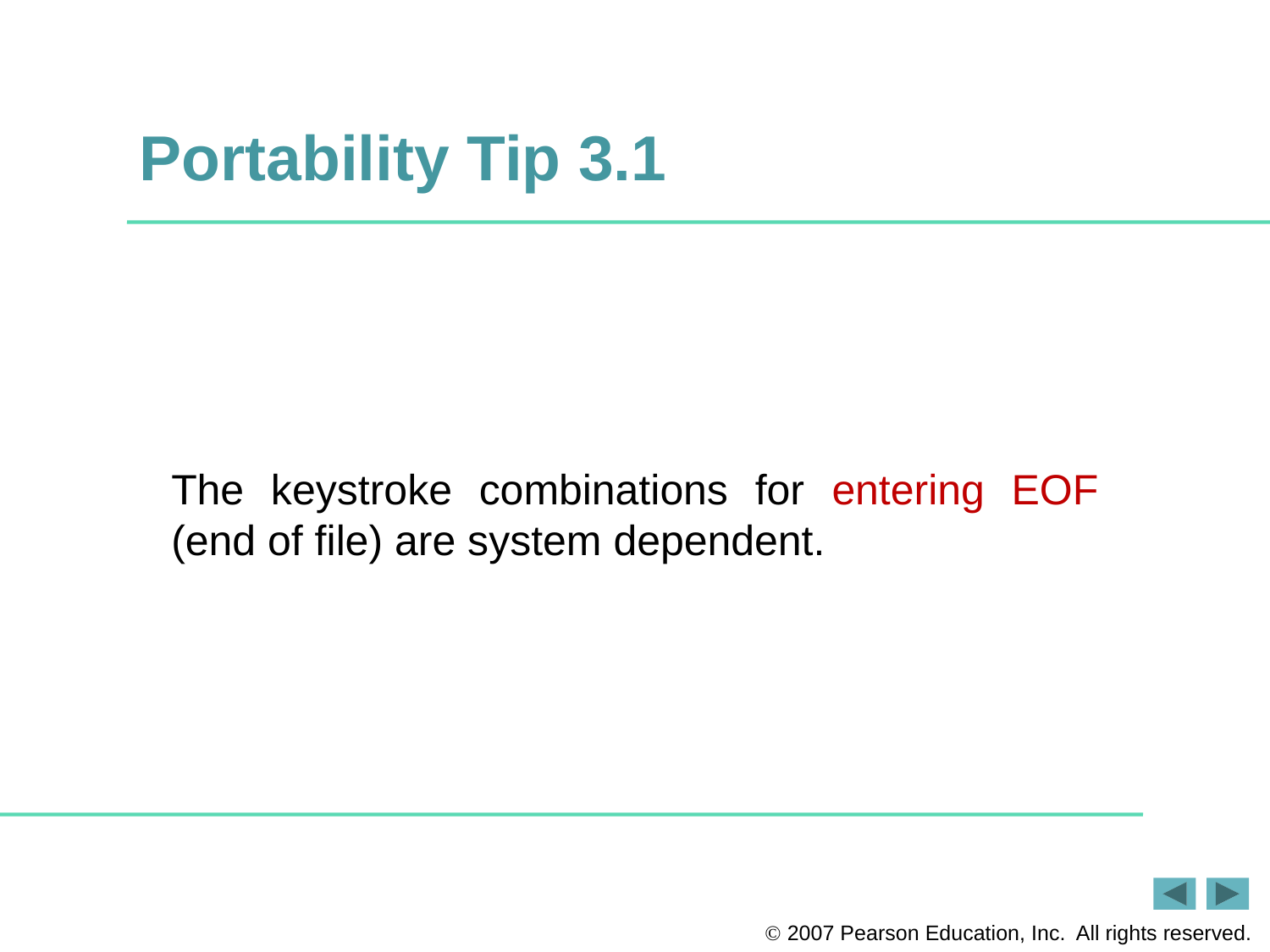

# Portability Tip 3.1
The keystroke combinations for entering EOF (end of file) are system dependent.